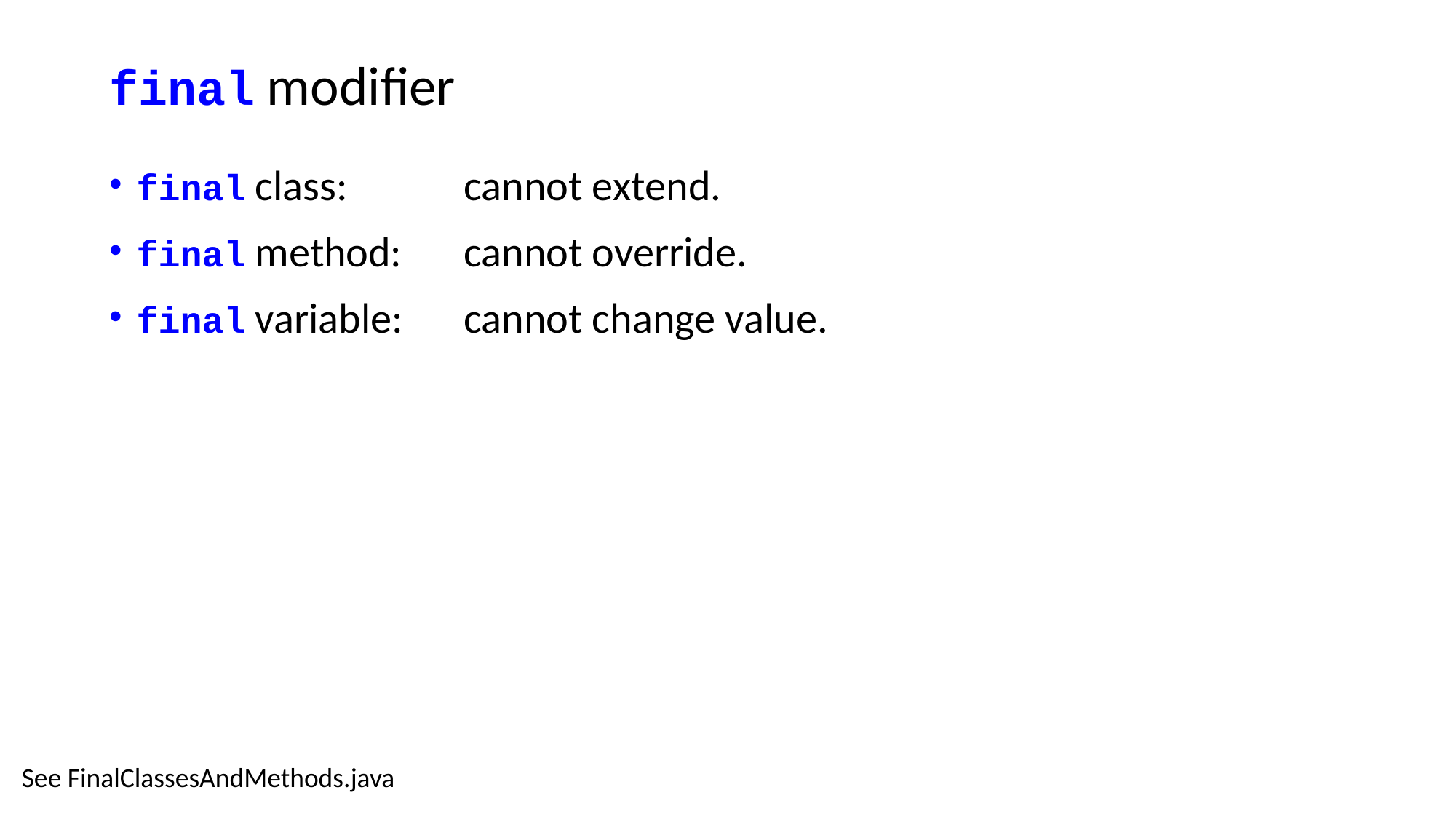

# final modifier
final class:	cannot extend.
final method:	cannot override.
final variable:	cannot change value.
See FinalClassesAndMethods.java